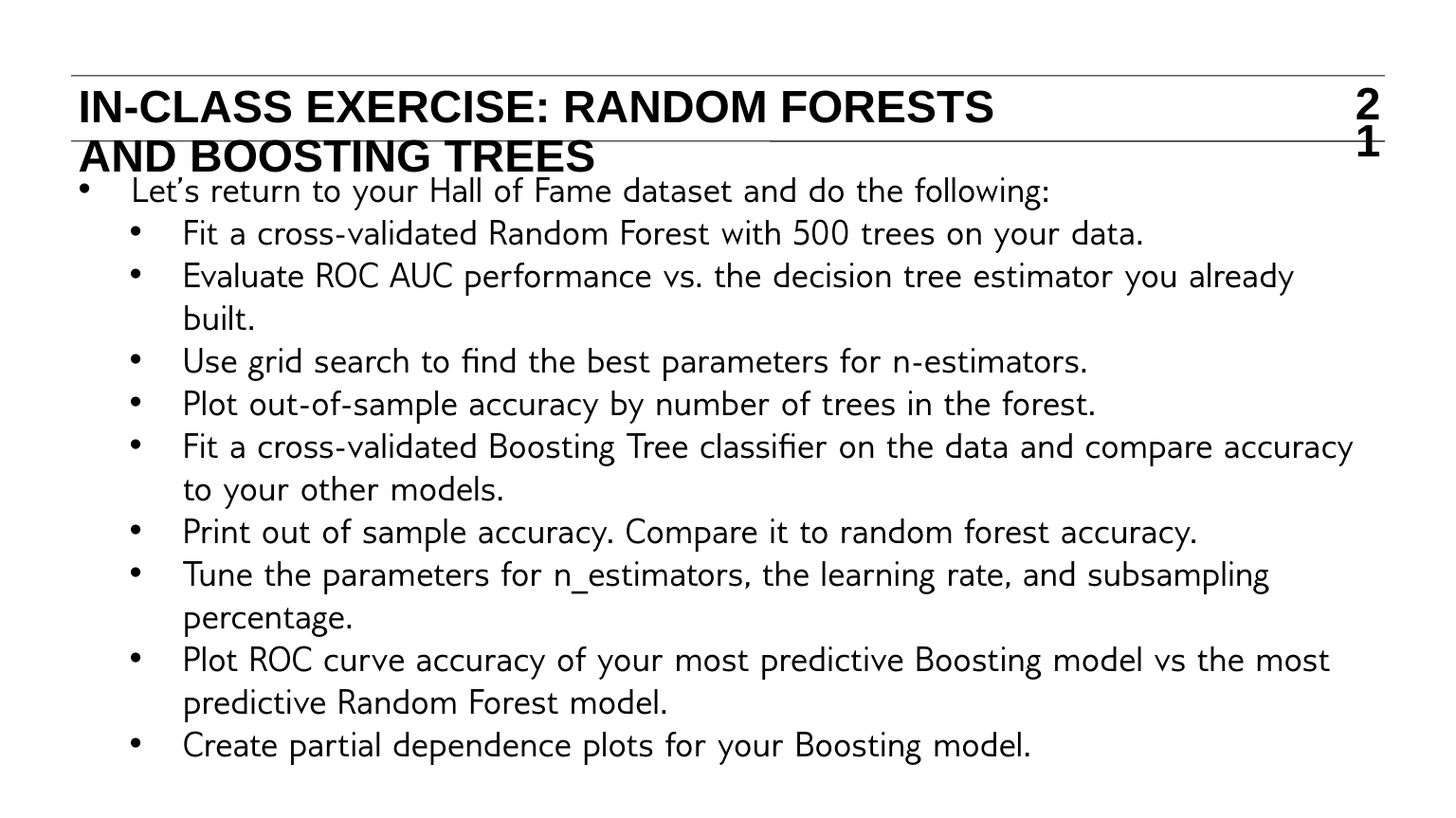

In-class exercise: random forests and boosting trees
21
Let’s return to your Hall of Fame dataset and do the following:
Fit a cross-validated Random Forest with 500 trees on your data.
Evaluate ROC AUC performance vs. the decision tree estimator you already built.
Use grid search to find the best parameters for n-estimators.
Plot out-of-sample accuracy by number of trees in the forest.
Fit a cross-validated Boosting Tree classifier on the data and compare accuracy to your other models.
Print out of sample accuracy. Compare it to random forest accuracy.
Tune the parameters for n_estimators, the learning rate, and subsampling percentage.
Plot ROC curve accuracy of your most predictive Boosting model vs the most predictive Random Forest model.
Create partial dependence plots for your Boosting model.